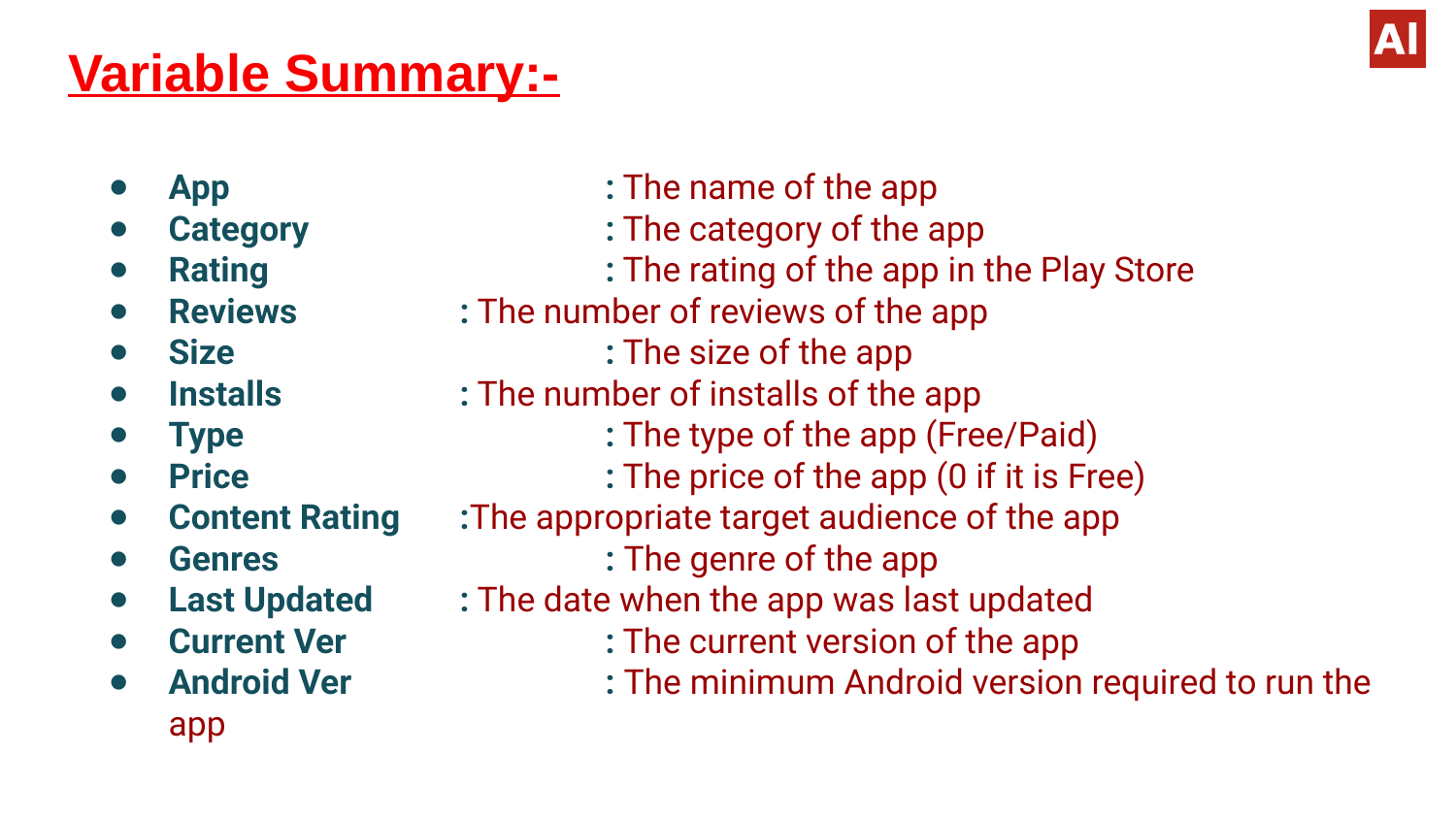

# Variable Summary:-

App 			: The name of the app
Category 		: The category of the app
Rating 			: The rating of the app in the Play Store
Reviews 		: The number of reviews of the app
Size 			: The size of the app
Installs 		: The number of installs of the app
Type 			: The type of the app (Free/Paid)
Price			: The price of the app (0 if it is Free)
Content Rating 	:The appropriate target audience of the app
Genres			: The genre of the app
Last Updated 	: The date when the app was last updated
Current Ver 		: The current version of the app
Android Ver 		: The minimum Android version required to run the app